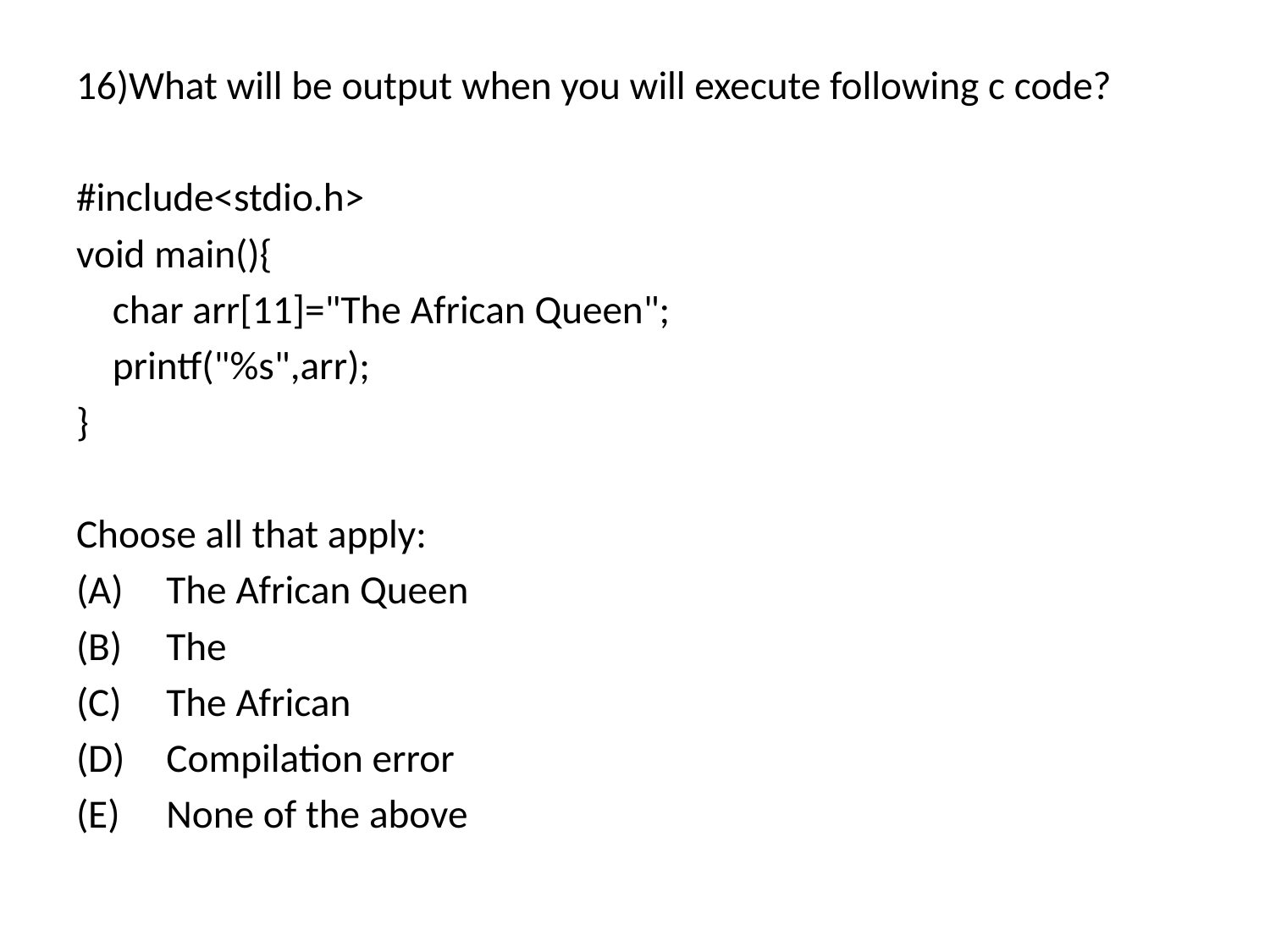

16)What will be output when you will execute following c code?

#include<stdio.h>
void main(){
    char arr[11]="The African Queen";
    printf("%s",arr);
}

Choose all that apply:
(A)	The African Queen
(B)	The
(C)	The African
(D)	Compilation error
(E)	None of the above